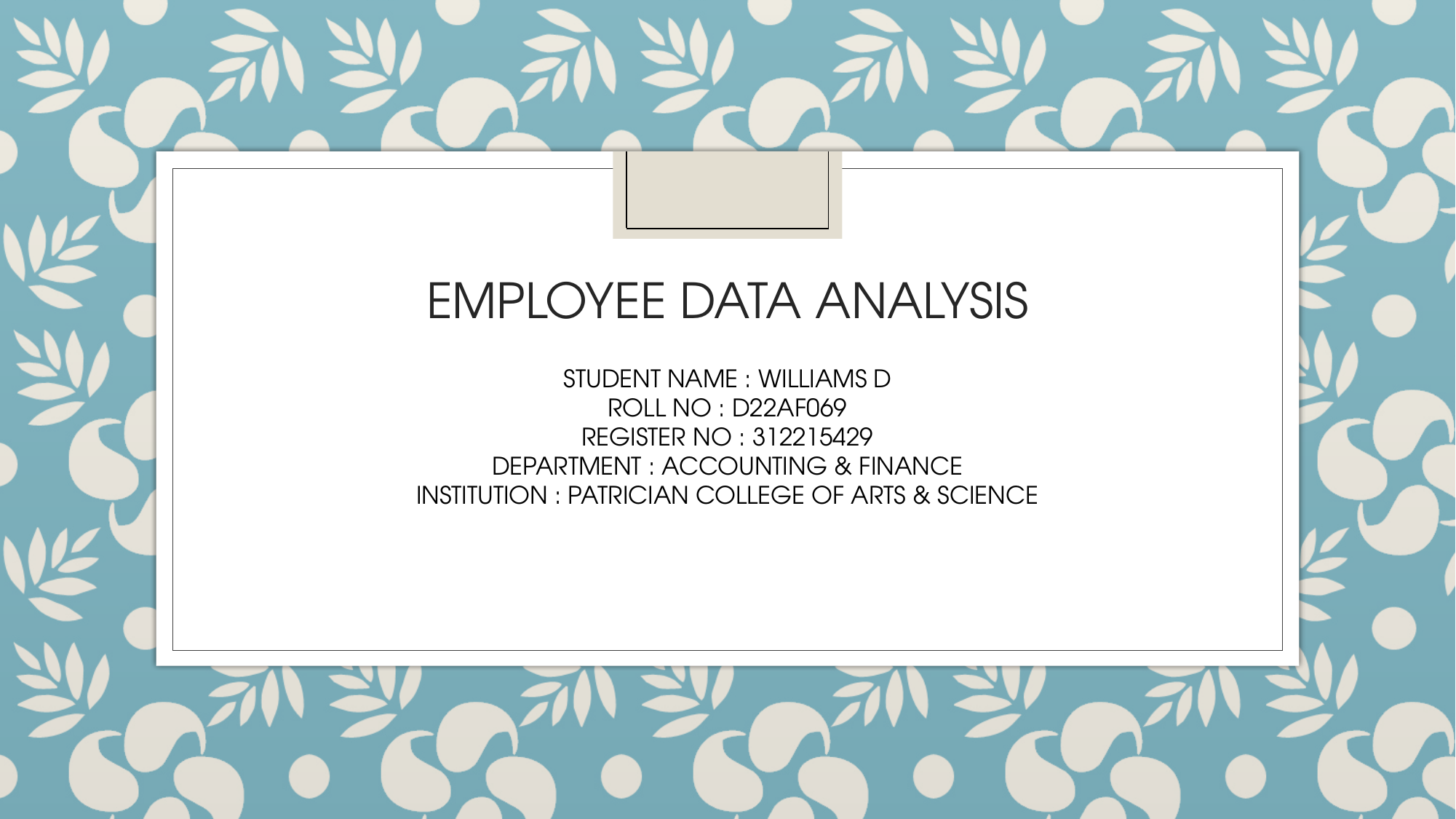

# EMPLOYEE DATA ANALYSIS
STUDENT NAME : WILLIAMS D
ROLL NO : D22AF069
REGISTER NO : 312215429
DEPARTMENT : ACCOUNTING & FINANCE
INSTITUTION : PATRICIAN COLLEGE OF ARTS & SCIENCE